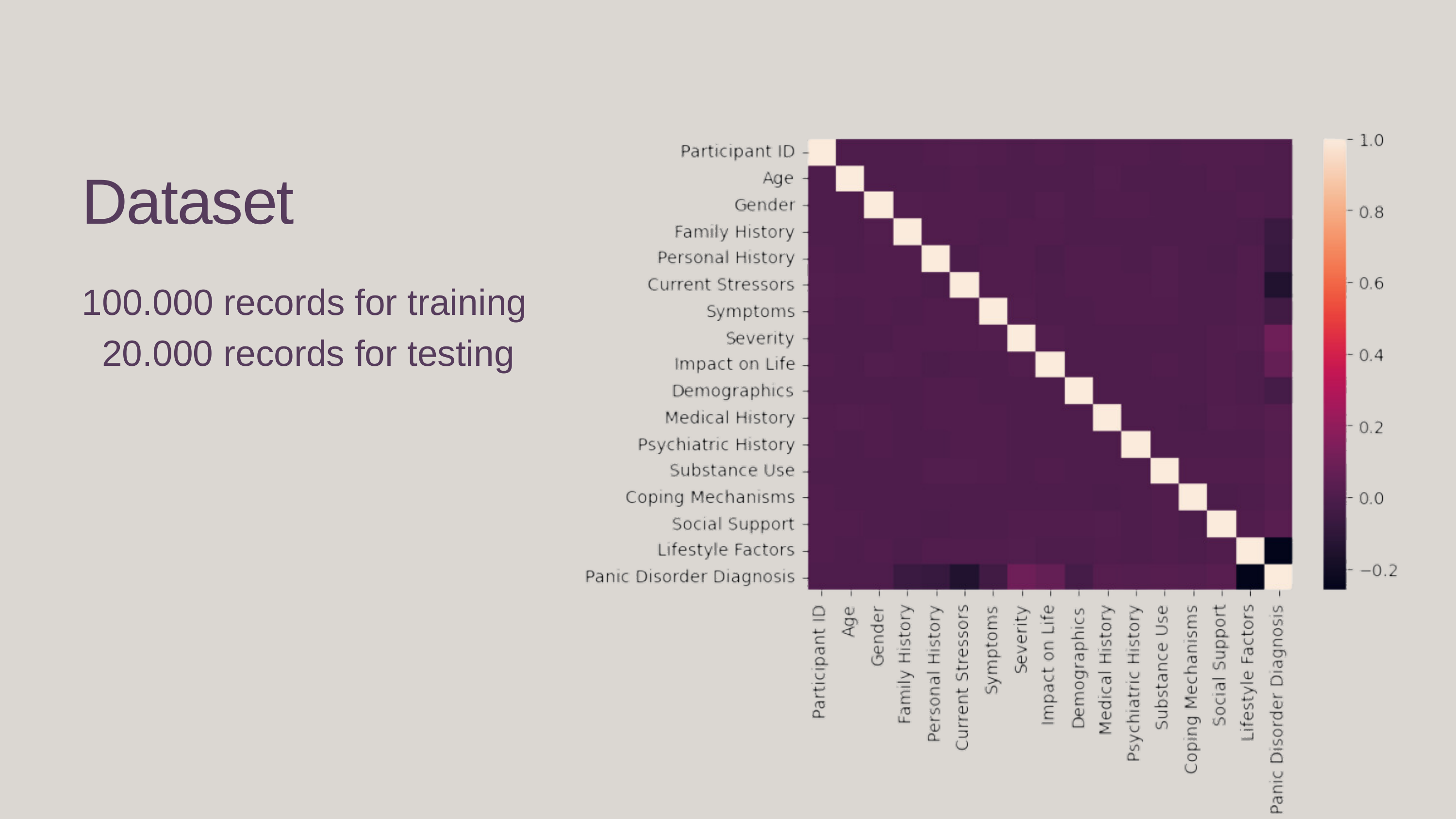

Dataset
100.000 records for training
  20.000 records for testing